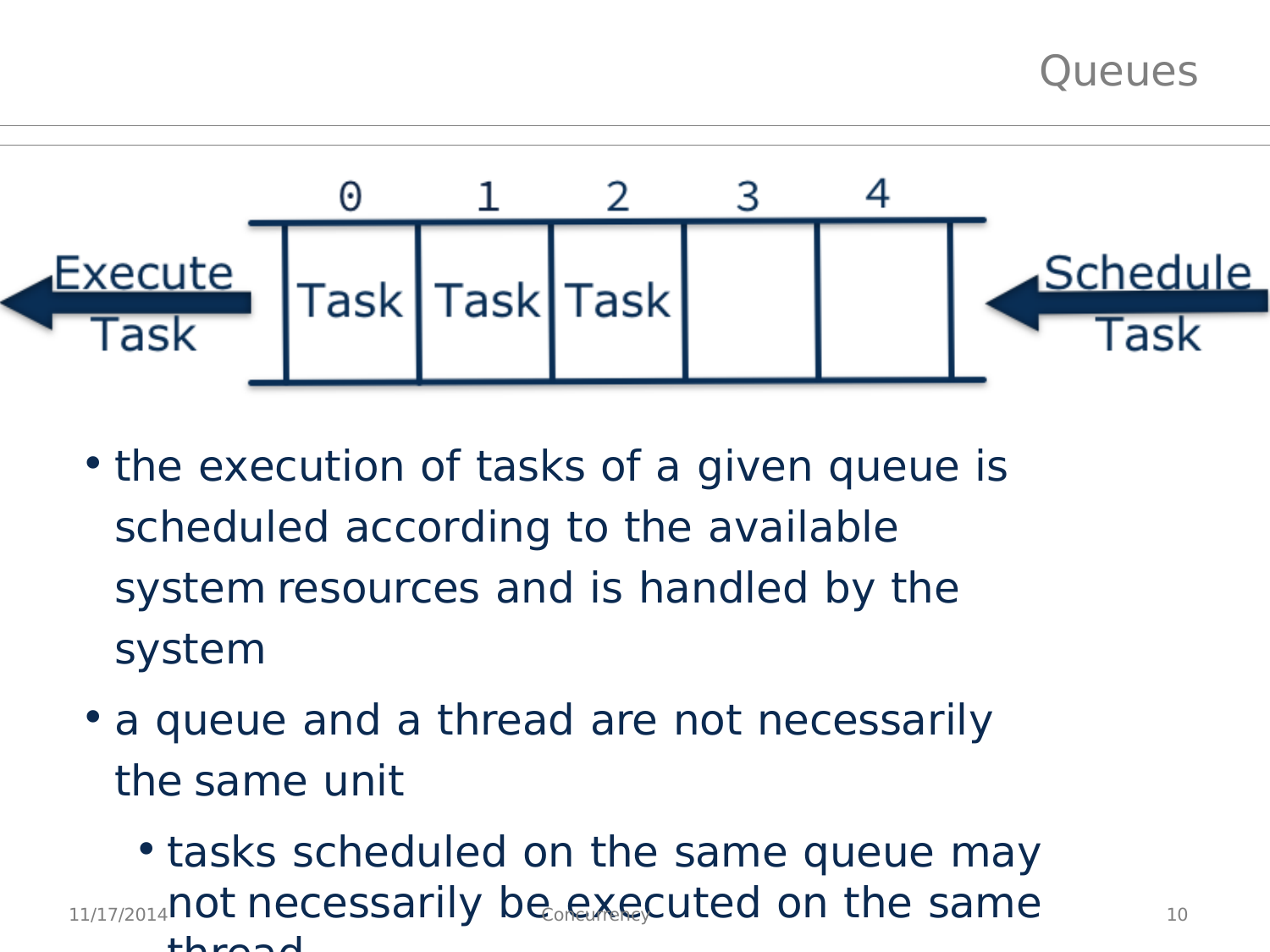

# Queues

the execution of tasks of a given queue is scheduled according to the available system resources and is handled by the system
a queue and a thread are not necessarily the same unit
tasks scheduled on the same queue may not necessarily be executed on the same thread
11/17/2014
Concurrency
10